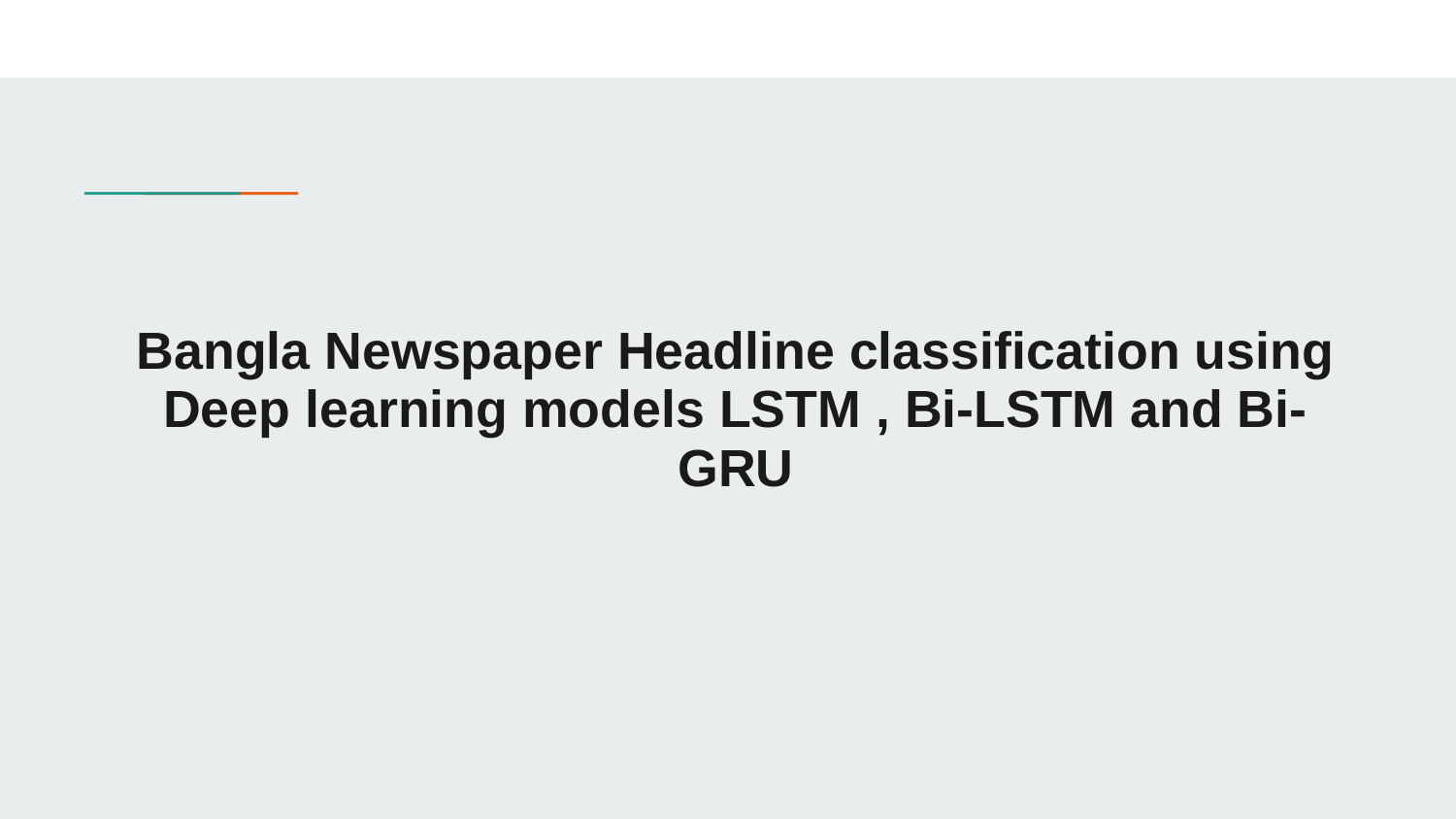

# Bangla Newspaper Headline classification using Deep learning models LSTM , Bi-LSTM and Bi-GRU